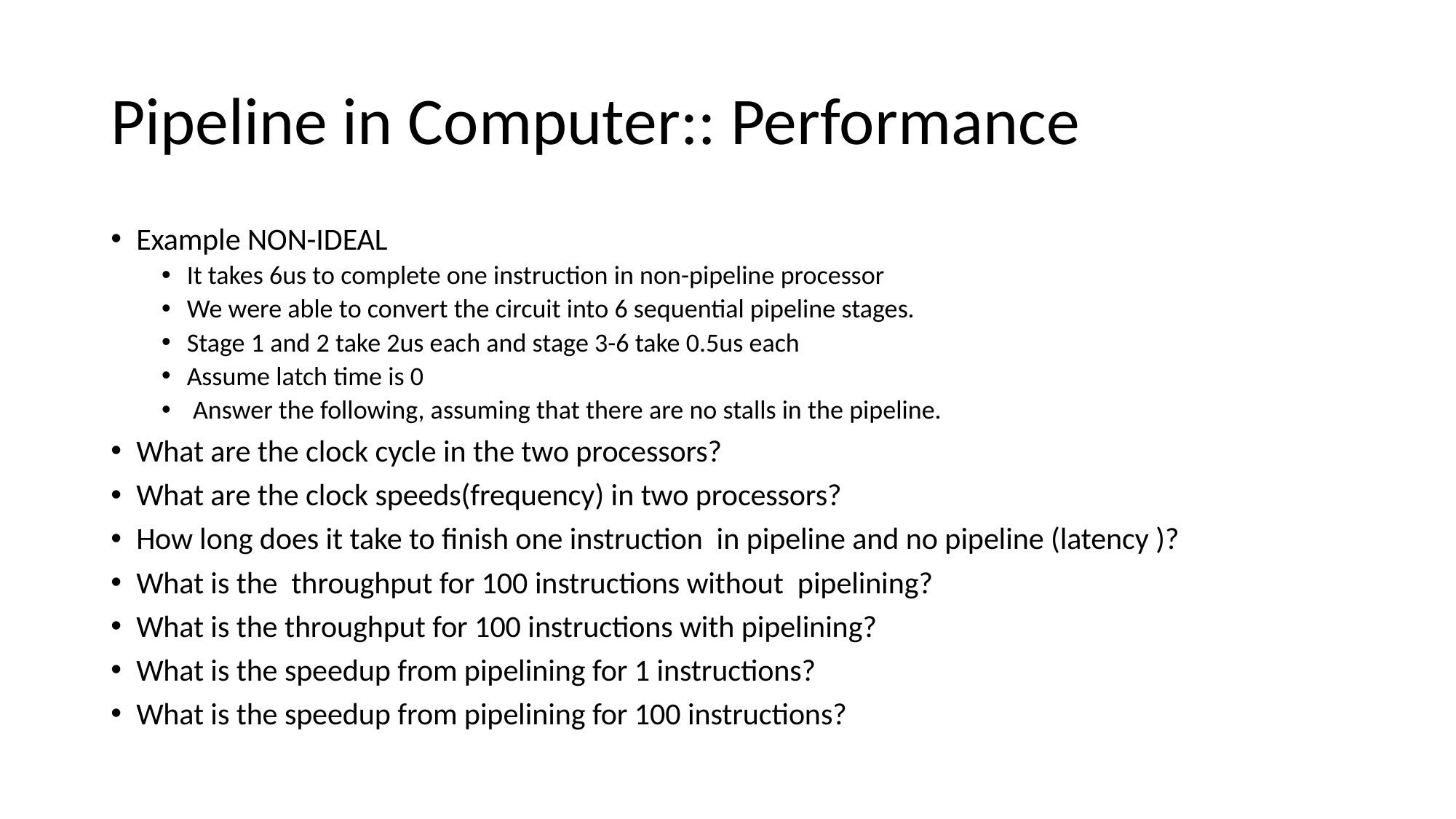

# Pipeline in Computer:: Performance
Example NON-IDEAL
It takes 6us to complete one instruction in non-pipeline processor
We were able to convert the circuit into 6 sequential pipeline stages.
Stage 1 and 2 take 2us each and stage 3-6 take 0.5us each
Assume latch time is 0
 Answer the following, assuming that there are no stalls in the pipeline.
What are the clock cycle in the two processors?
What are the clock speeds(frequency) in two processors?
How long does it take to finish one instruction  in pipeline and no pipeline (latency )?
What is the  throughput for 100 instructions without  pipelining?
What is the throughput for 100 instructions with pipelining?
What is the speedup from pipelining for 1 instructions?
What is the speedup from pipelining for 100 instructions?